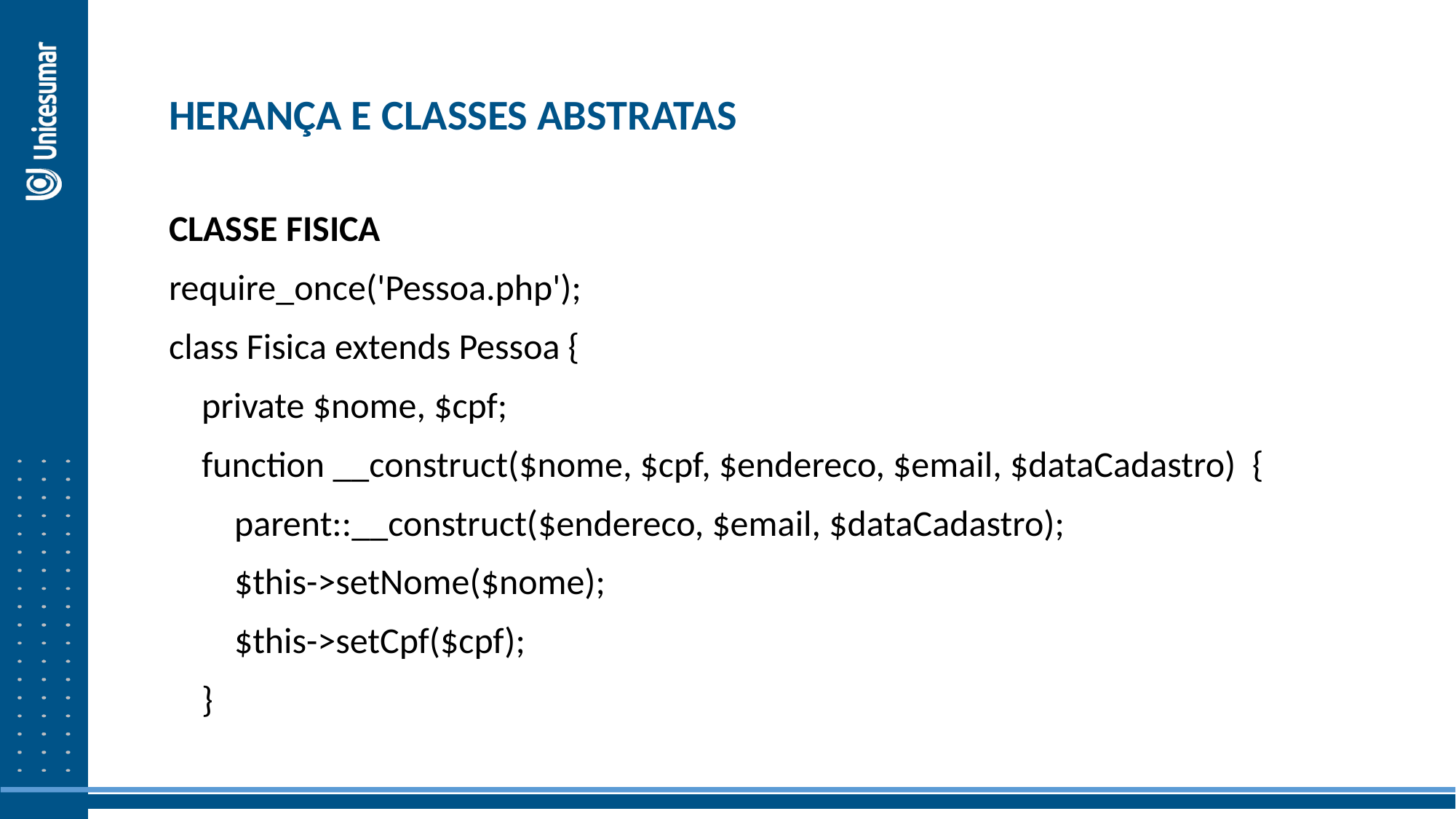

HERANÇA E CLASSES ABSTRATAS
CLASSE FISICA
require_once('Pessoa.php');
class Fisica extends Pessoa {
    private $nome, $cpf;
    function __construct($nome, $cpf, $endereco, $email, $dataCadastro)  {
        parent::__construct($endereco, $email, $dataCadastro);
        $this->setNome($nome);
        $this->setCpf($cpf);
    }